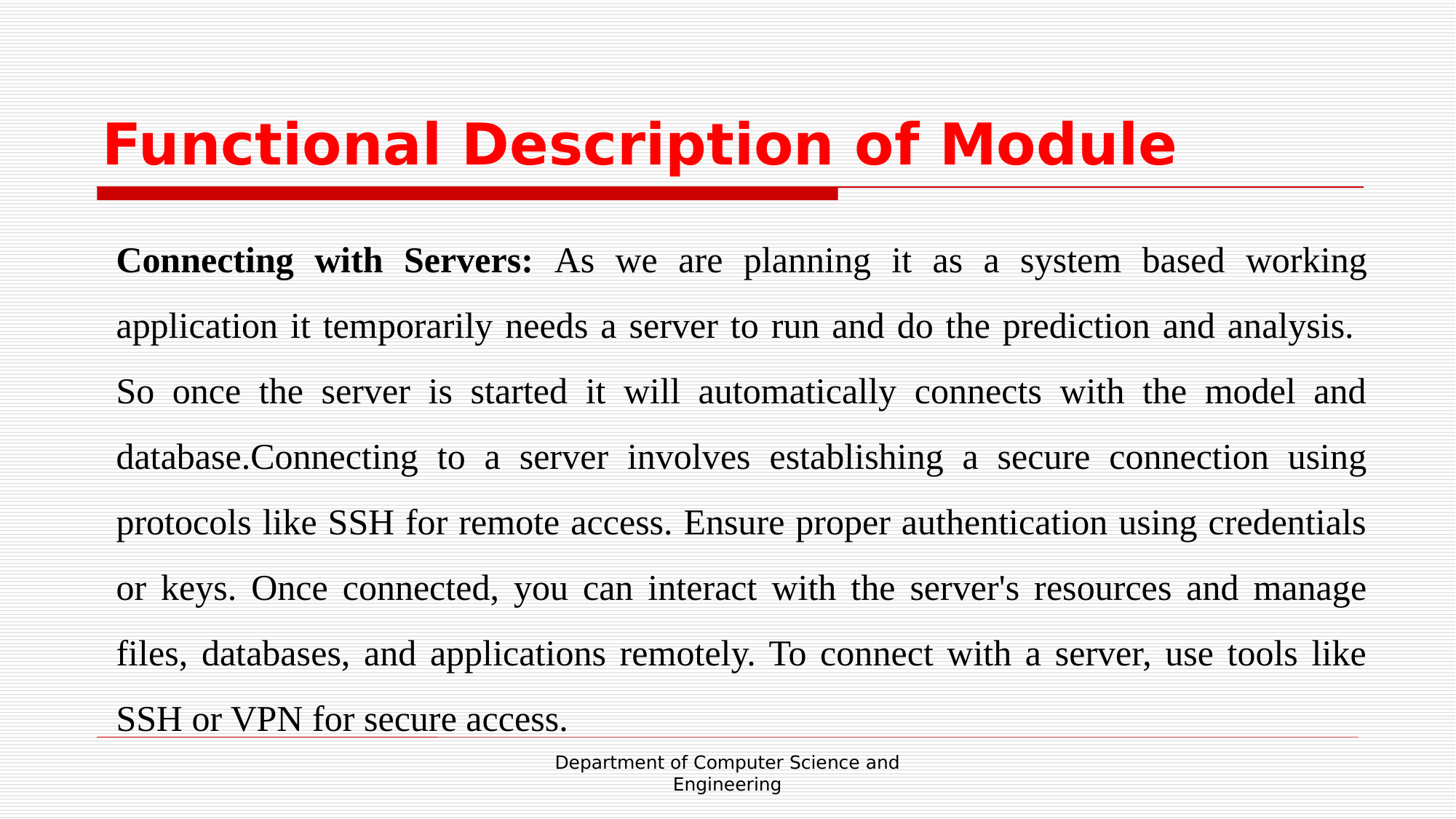

# Functional Description of Module
Connecting with Servers: As we are planning it as a system based working application it temporarily needs a server to run and do the prediction and analysis.  So once the server is started it will automatically connects with the model and database.Connecting to a server involves establishing a secure connection using protocols like SSH for remote access. Ensure proper authentication using credentials or keys. Once connected, you can interact with the server's resources and manage files, databases, and applications remotely. To connect with a server, use tools like SSH or VPN for secure access.

Department of Computer Science and Engineering
9